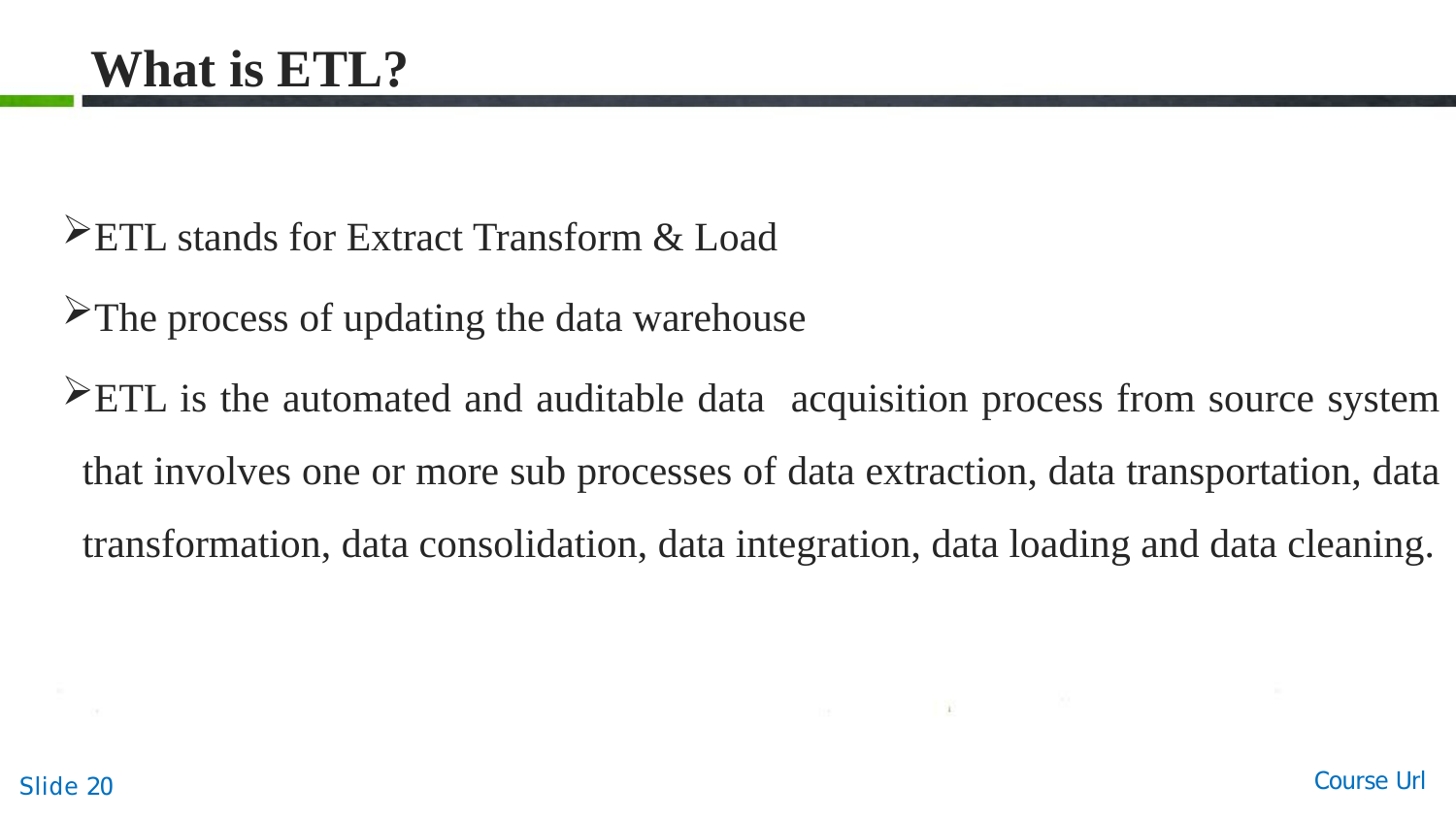

# What is ETL?
ETL stands for Extract Transform & Load
The process of updating the data warehouse
ETL is the automated and auditable data  acquisition process from source system that involves one or more sub processes of data extraction, data transportation, data transformation, data consolidation, data integration, data loading and data cleaning.